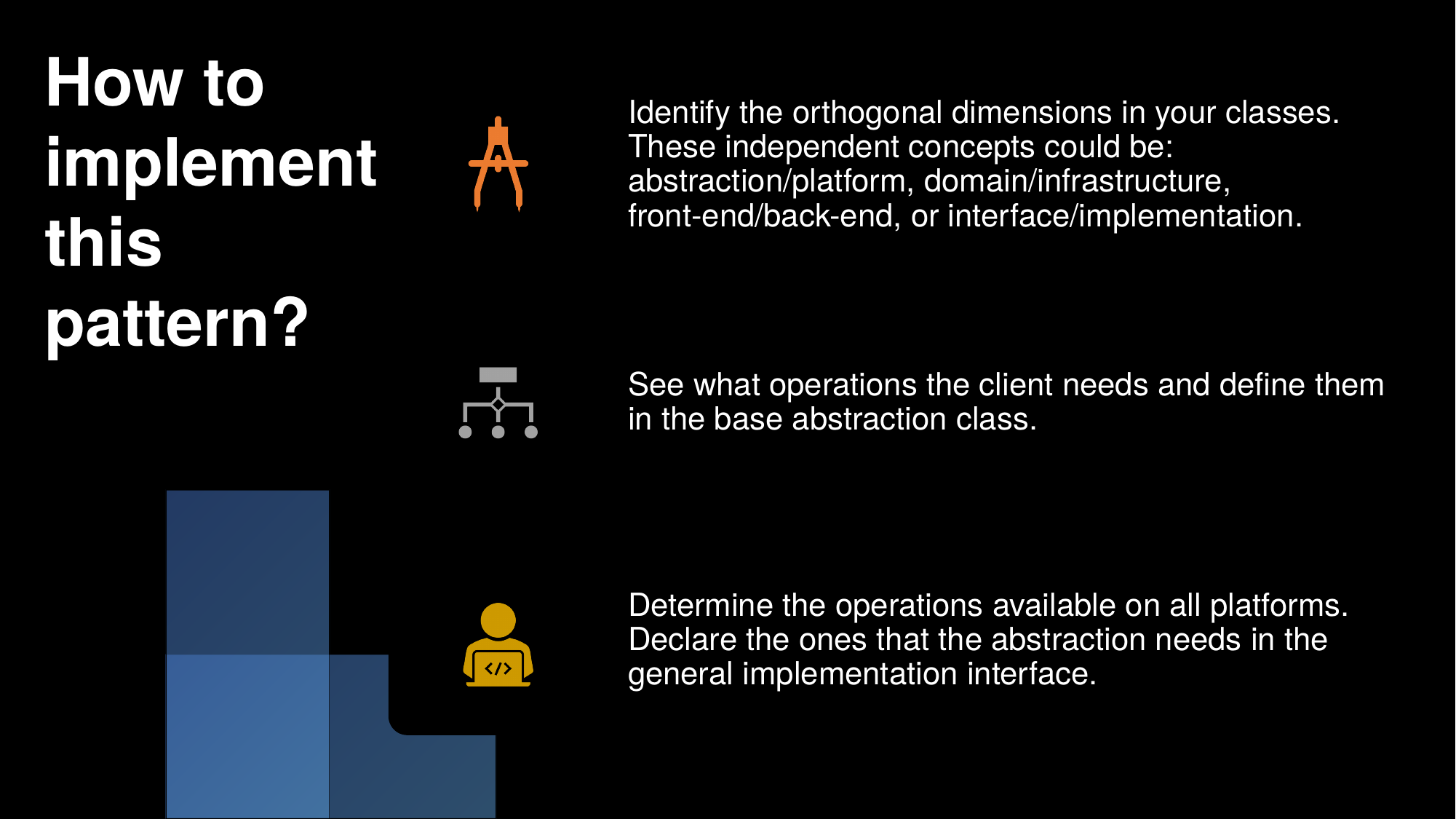

# How to implement this pattern?
Identify the orthogonal dimensions in your classes. These independent concepts could be: abstraction/platform, domain/infrastructure, front-end/back-end, or interface/implementation.
See what operations the client needs and define them in the base abstraction class.
Determine the operations available on all platforms. Declare the ones that the abstraction needs in the general implementation interface.